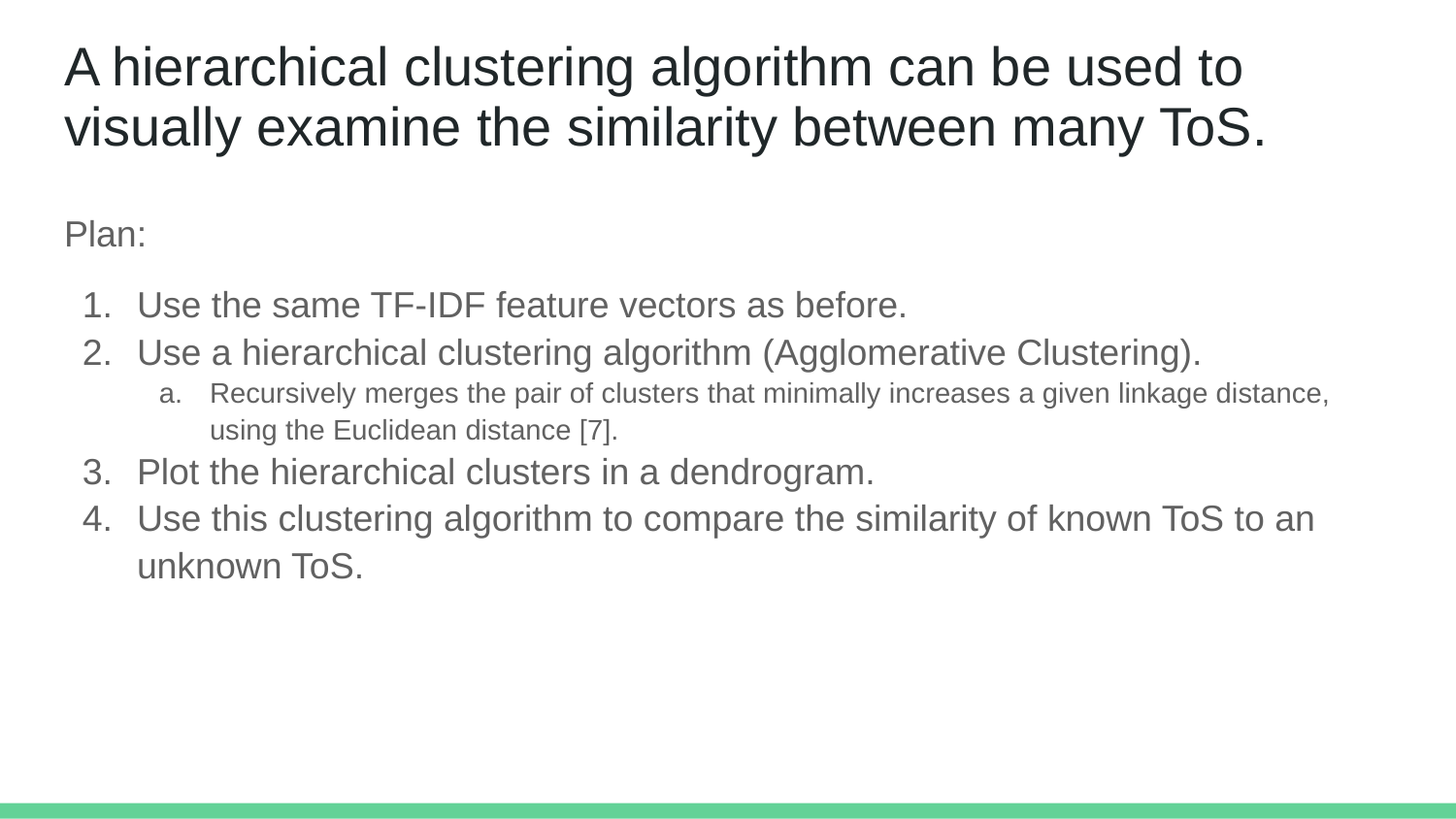

# A hierarchical clustering algorithm can be used to visually examine the similarity between many ToS.
Plan:
Use the same TF-IDF feature vectors as before.
Use a hierarchical clustering algorithm (Agglomerative Clustering).
Recursively merges the pair of clusters that minimally increases a given linkage distance, using the Euclidean distance [7].
Plot the hierarchical clusters in a dendrogram.
Use this clustering algorithm to compare the similarity of known ToS to an unknown ToS.